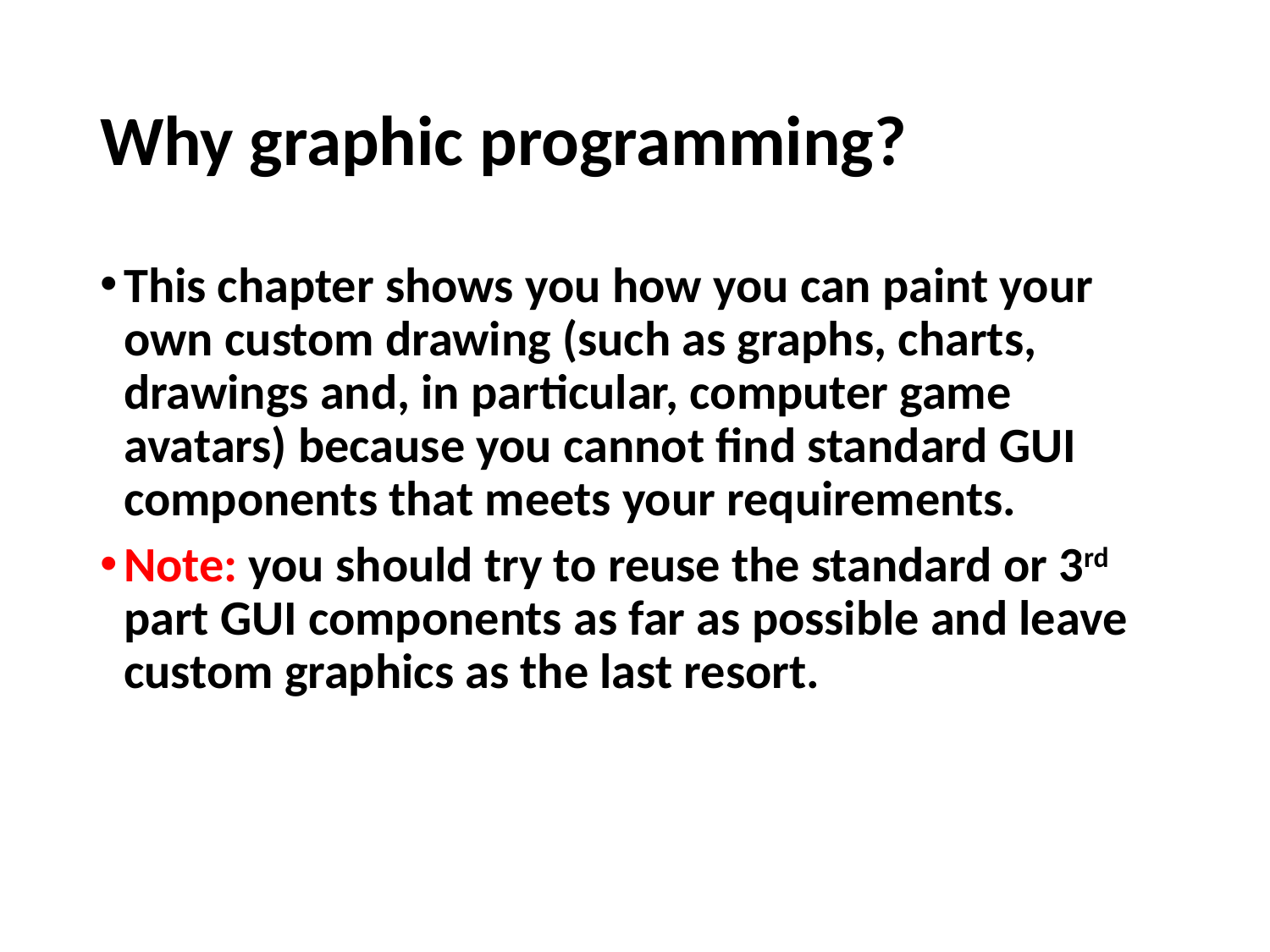

# Why graphic programming?
This chapter shows you how you can paint your own custom drawing (such as graphs, charts, drawings and, in particular, computer game avatars) because you cannot find standard GUI components that meets your requirements.
Note: you should try to reuse the standard or 3rd part GUI components as far as possible and leave custom graphics as the last resort.